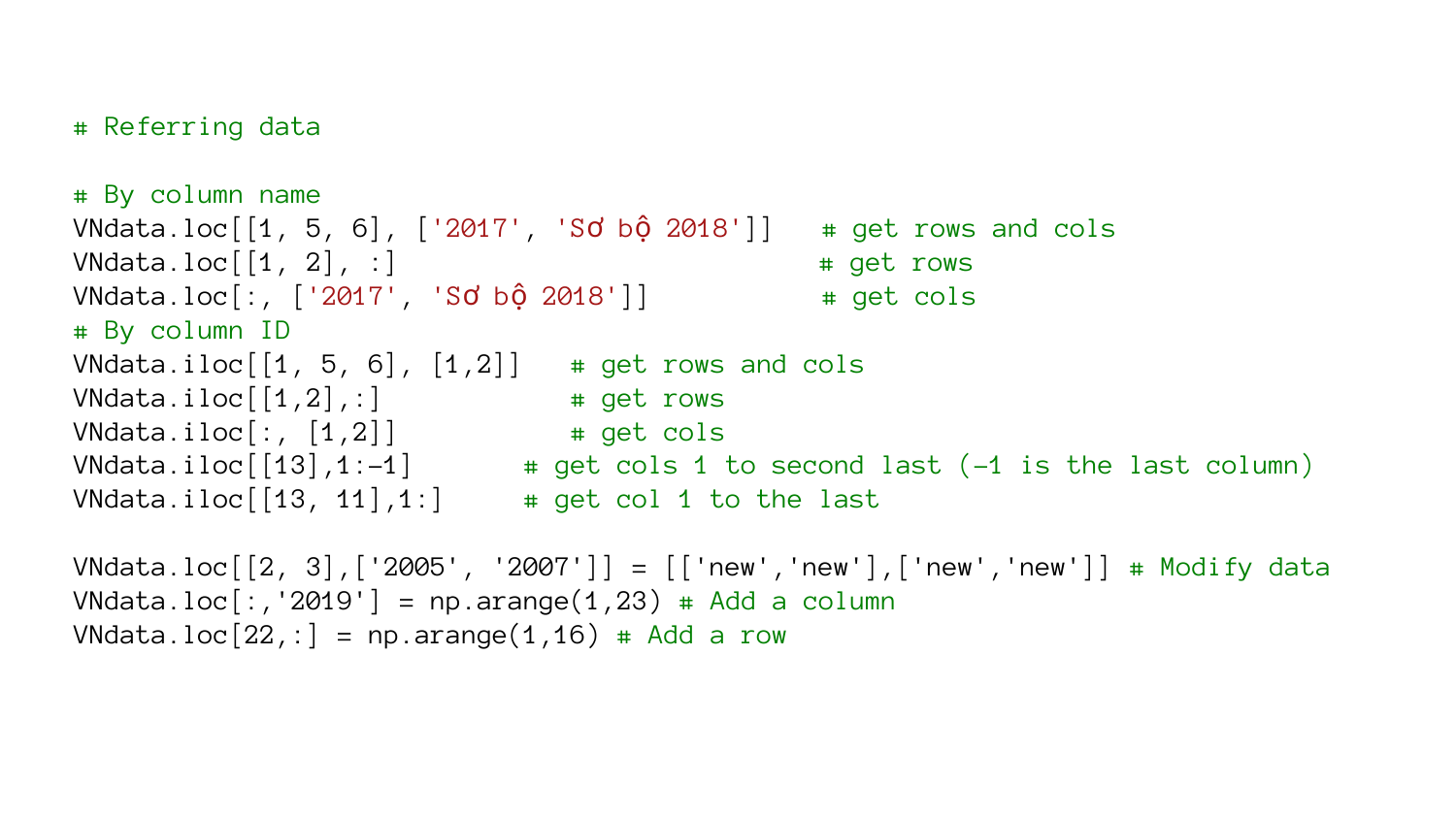

# Referring data

# By column name
VNdata.loc[[1, 5, 6], ['2017', 'Sơ bộ 2018']]   # get rows and cols
VNdata.loc[[1, 2], :]                           # get rows
VNdata.loc[:, ['2017', 'Sơ bộ 2018']]           # get cols
# By column ID
VNdata.iloc[[1, 5, 6], [1,2]]   # get rows and cols
VNdata.iloc[[1,2],:]            # get rows
VNdata.iloc[:, [1,2]]           # get cols
VNdata.iloc[[13],1:-1]       # get cols 1 to second last (-1 is the last column)
VNdata.iloc[[13, 11],1:]     # get col 1 to the last

VNdata.loc[[2, 3],['2005', '2007']] = [['new','new'],['new','new']] # Modify data
VNdata.loc[:,'2019'] = np.arange(1,23) # Add a column
VNdata.loc[22,:] = np.arange(1,16) # Add a row